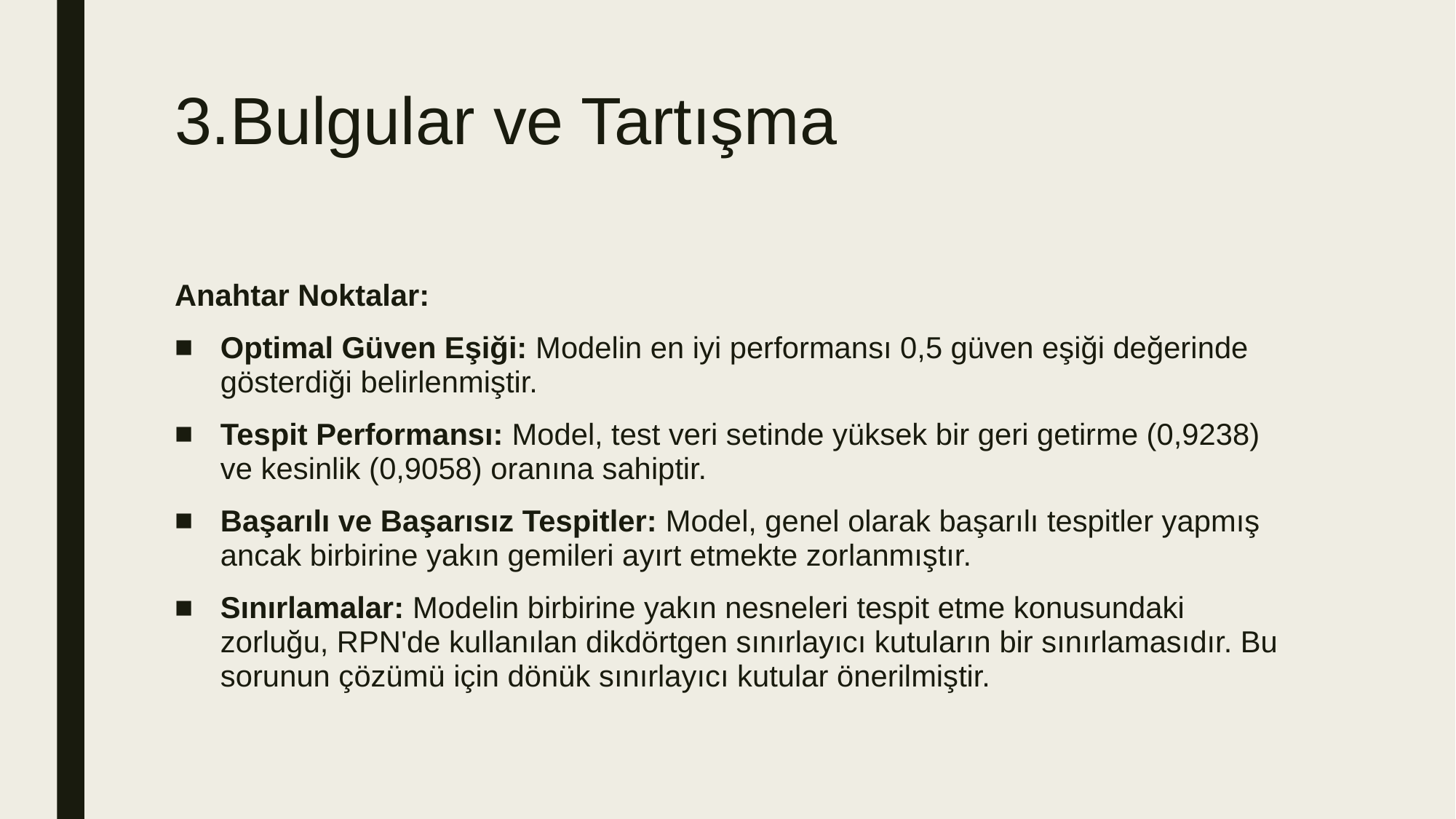

# 3.Bulgular ve Tartışma
Anahtar Noktalar:
Optimal Güven Eşiği: Modelin en iyi performansı 0,5 güven eşiği değerinde gösterdiği belirlenmiştir.
Tespit Performansı: Model, test veri setinde yüksek bir geri getirme (0,9238) ve kesinlik (0,9058) oranına sahiptir.
Başarılı ve Başarısız Tespitler: Model, genel olarak başarılı tespitler yapmış ancak birbirine yakın gemileri ayırt etmekte zorlanmıştır.
Sınırlamalar: Modelin birbirine yakın nesneleri tespit etme konusundaki zorluğu, RPN'de kullanılan dikdörtgen sınırlayıcı kutuların bir sınırlamasıdır. Bu sorunun çözümü için dönük sınırlayıcı kutular önerilmiştir.